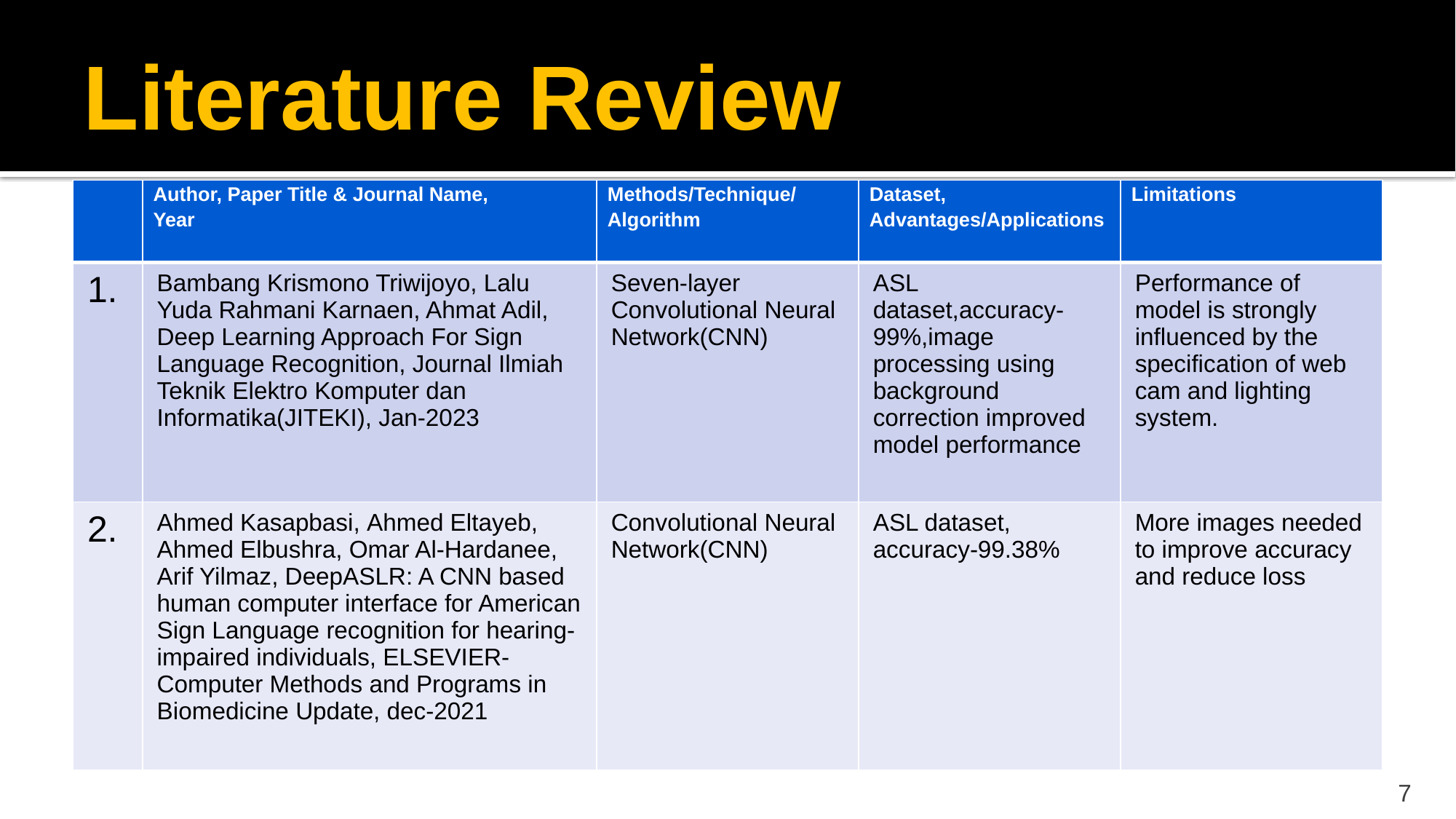

# Literature Review
|  | Author, Paper Title & Journal Name, Year | Methods/Technique/Algorithm | Dataset, Advantages/Applications | Limitations |
| --- | --- | --- | --- | --- |
| 1. | Bambang Krismono Triwijoyo, Lalu Yuda Rahmani Karnaen, Ahmat Adil, Deep Learning Approach For Sign Language Recognition, Journal Ilmiah Teknik Elektro Komputer dan Informatika(JITEKI), Jan-2023 | Seven-layer Convolutional Neural Network(CNN) | ASL dataset,accuracy-99%,image processing using background correction improved model performance | Performance of model is strongly influenced by the specification of web cam and lighting system. |
| 2. | Ahmed Kasapbasi, Ahmed Eltayeb, Ahmed Elbushra, Omar Al-Hardanee, Arif Yilmaz, DeepASLR: A CNN based human computer interface for American Sign Language recognition for hearing-impaired individuals, ELSEVIER-Computer Methods and Programs in Biomedicine Update, dec-2021 | Convolutional Neural Network(CNN) | ASL dataset, accuracy-99.38% | More images needed to improve accuracy and reduce loss |
7